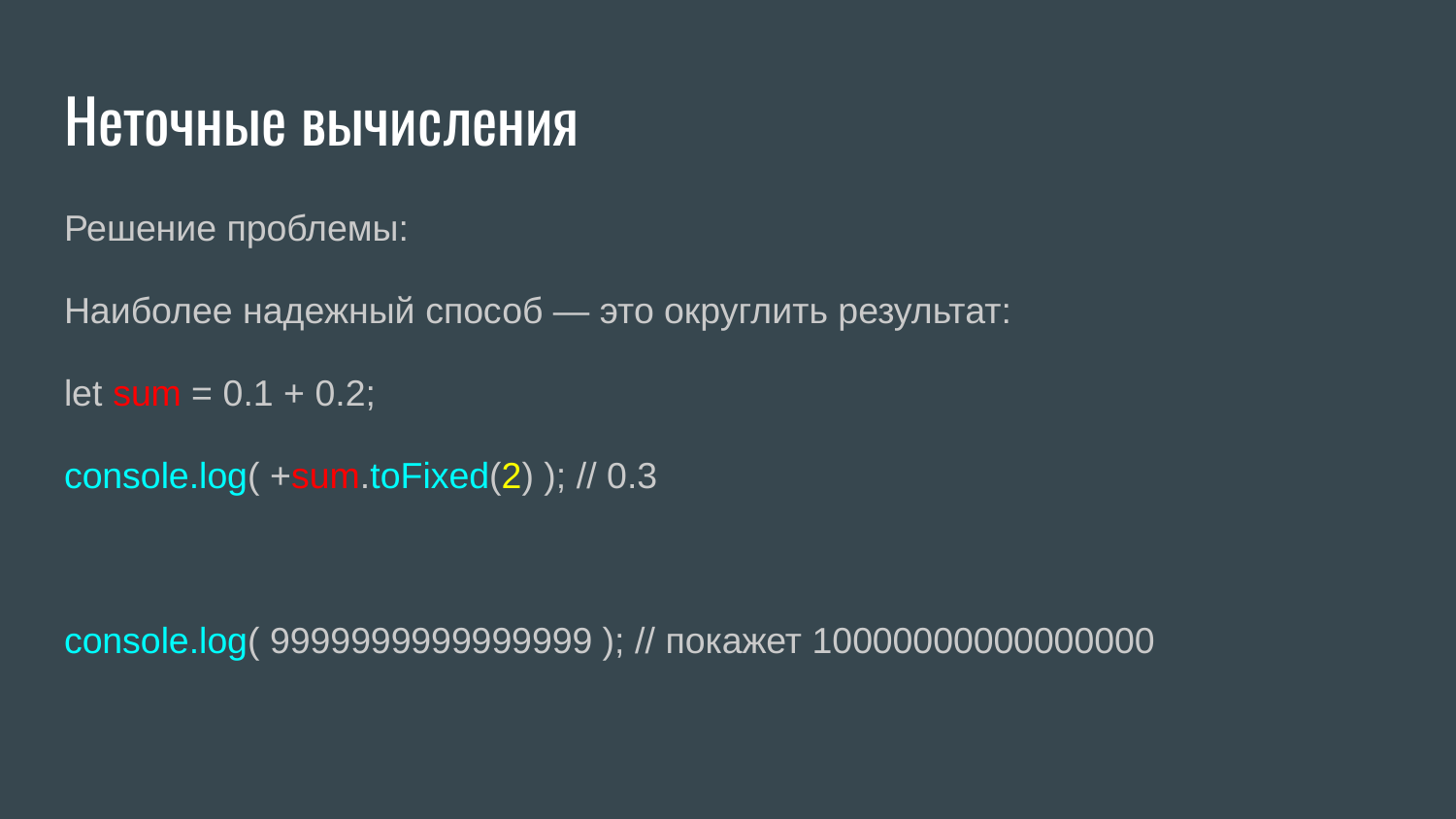

# Неточные вычисления
Решение проблемы:
Наиболее надежный способ — это округлить результат:
let sum = 0.1 + 0.2;
console.log( +sum.toFixed(2) ); // 0.3

console.log( 9999999999999999 ); // покажет 10000000000000000